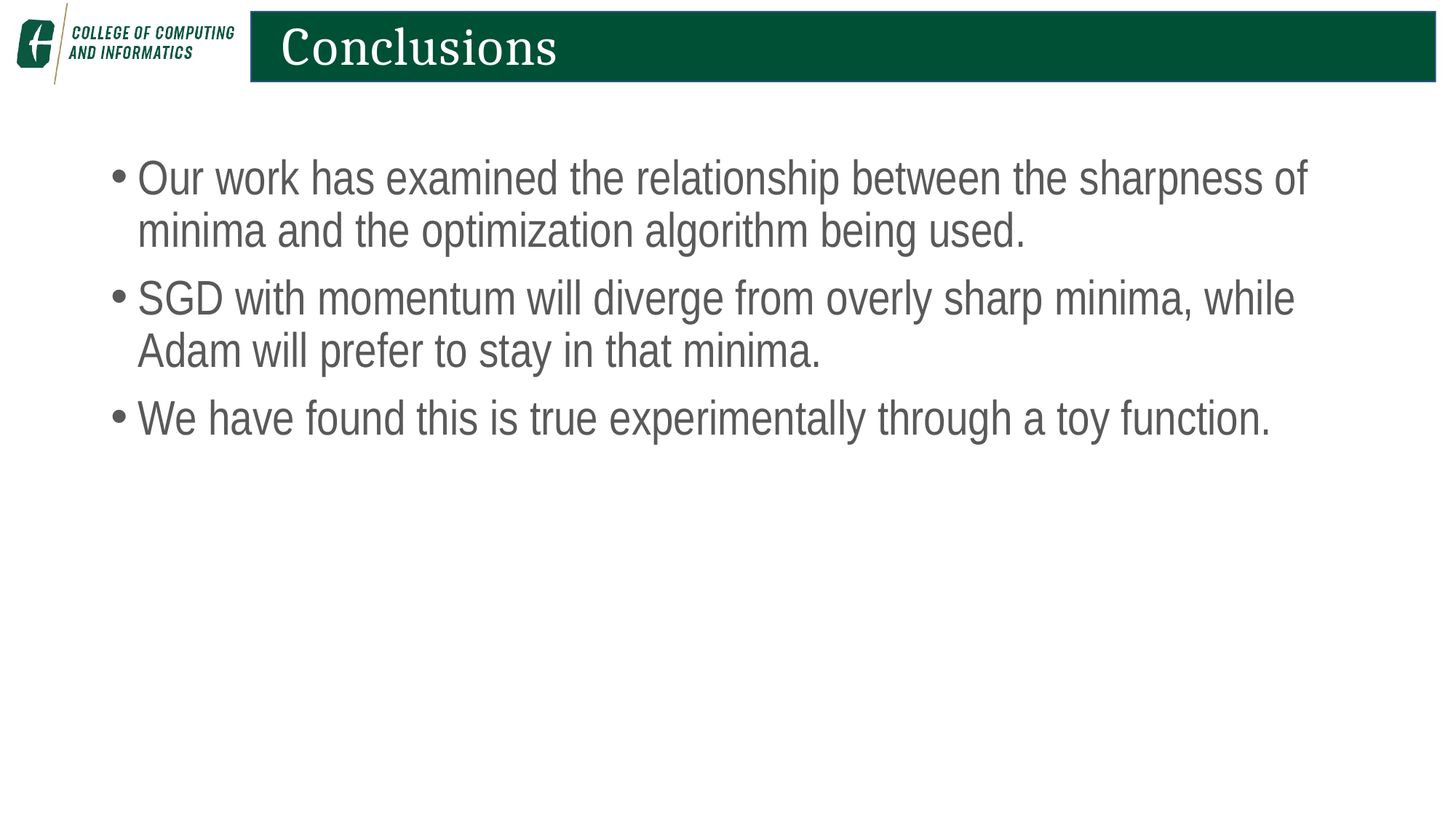

# Conclusions
Our work has examined the relationship between the sharpness of minima and the optimization algorithm being used.
SGD with momentum will diverge from overly sharp minima, while Adam will prefer to stay in that minima.
We have found this is true experimentally through a toy function.